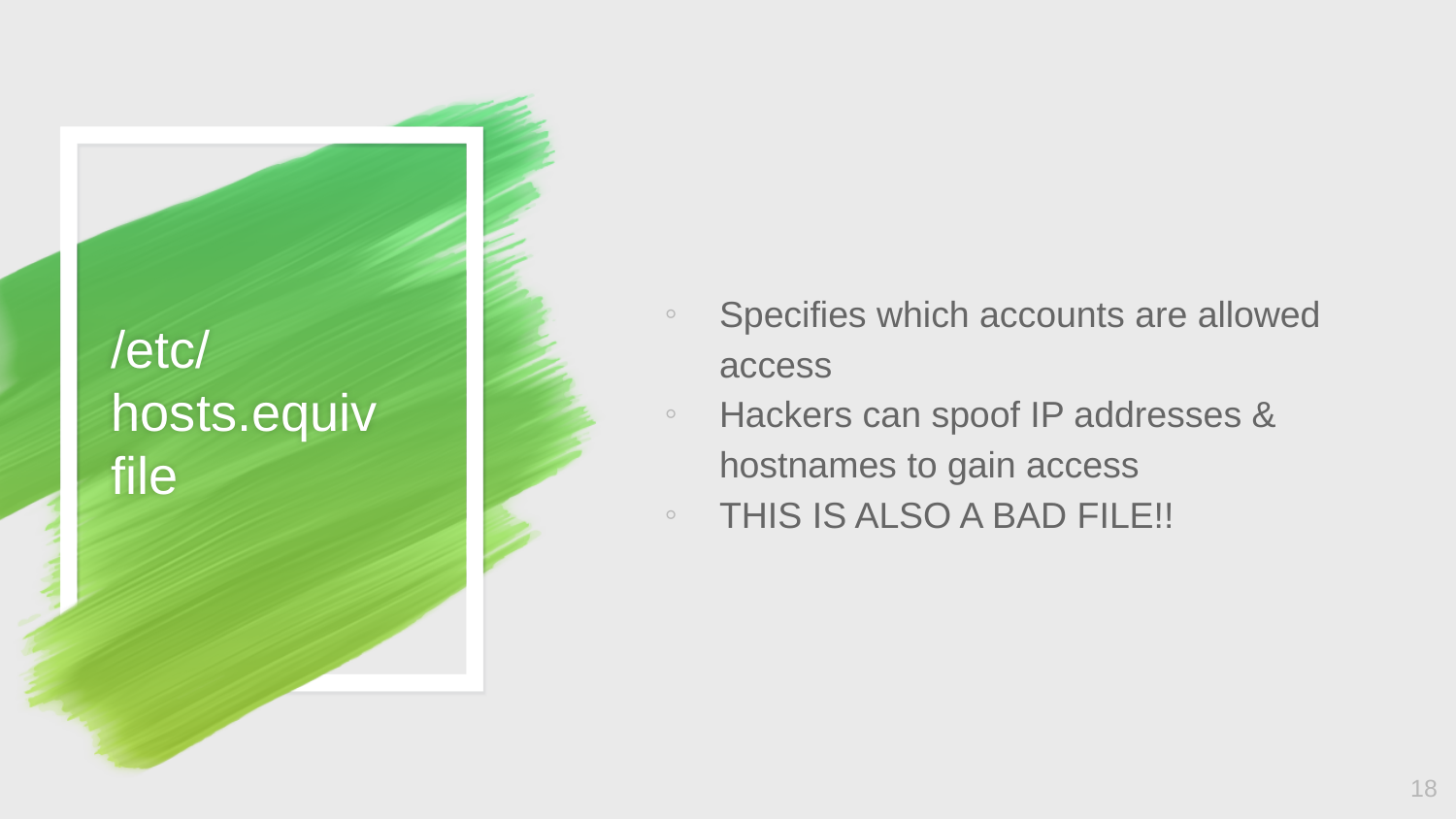

Specifies which accounts are allowed access
Hackers can spoof IP addresses & hostnames to gain access
THIS IS ALSO A BAD FILE!!
# /etc/hosts.equiv file
18